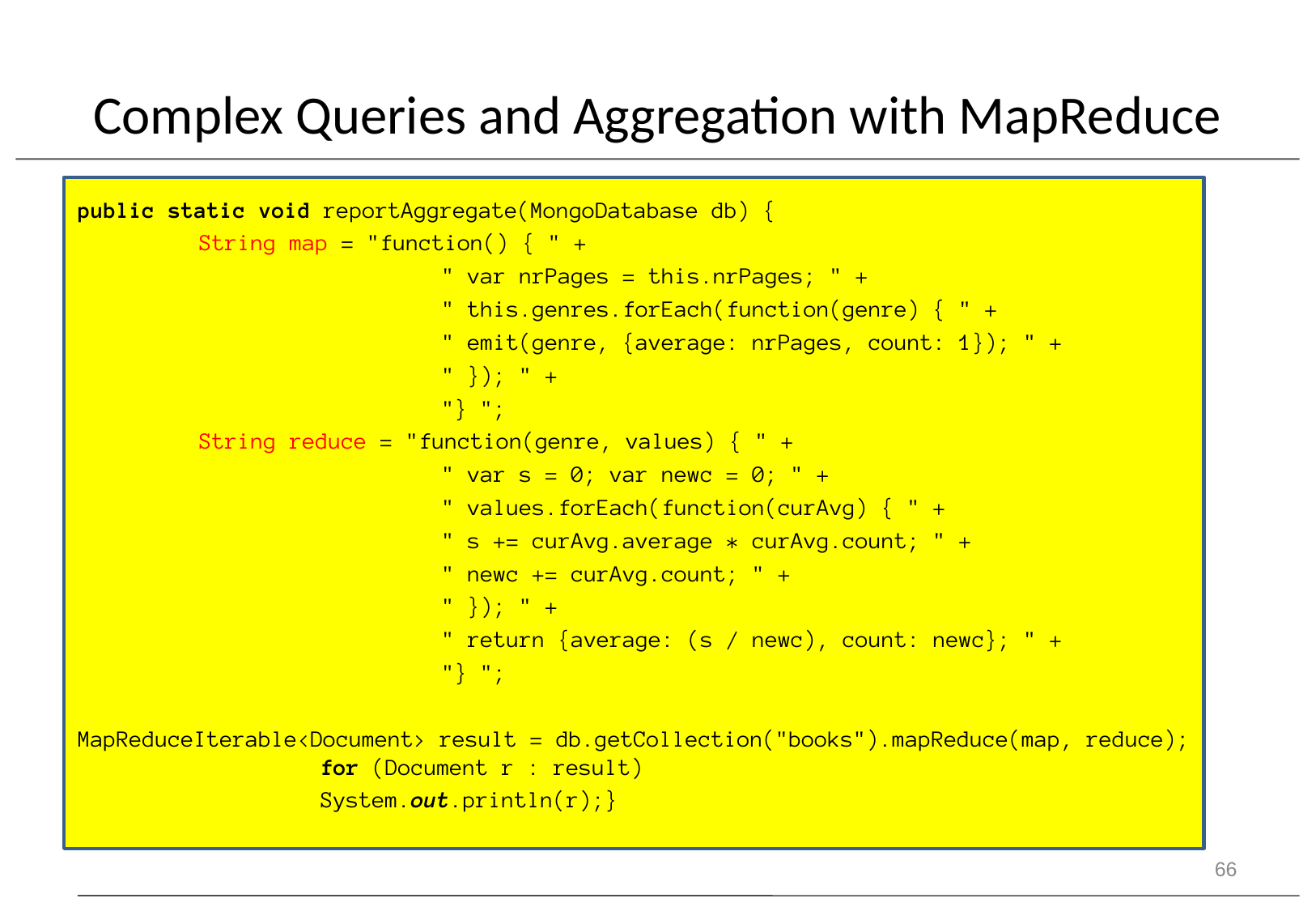

# Complex Queries and Aggregation with MapReduce

public static void reportAggregate(MongoDatabase db) {
	String map = "function() { " +
			" var nrPages = this.nrPages; " +
			" this.genres.forEach(function(genre) { " +
			" emit(genre, {average: nrPages, count: 1}); " +
			" }); " +
			"} ";
	String reduce = "function(genre, values) { " +
			" var s = 0; var newc = 0; " +
			" values.forEach(function(curAvg) { " +
			" s += curAvg.average * curAvg.count; " +
			" newc += curAvg.count; " +
			" }); " +
			" return {average: (s / newc), count: newc}; " +
			"} ";

MapReduceIterable<Document> result = db.getCollection("books").mapReduce(map, reduce);		for (Document r : result)
		System.out.println(r);}

66